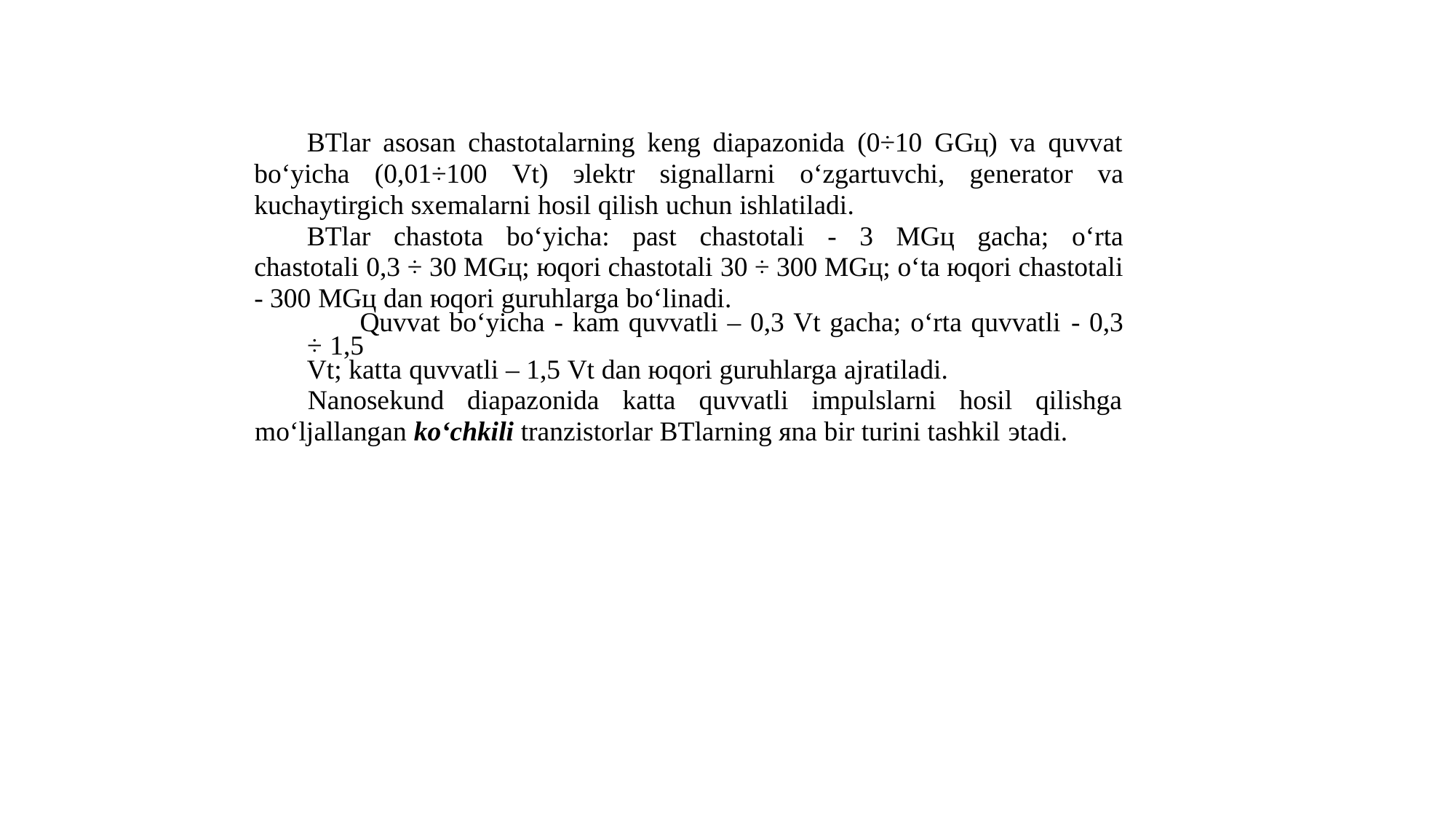

BTlar asosan chastotalarning keng diapazonida (0÷10 GGц) va quvvat bo‘yicha (0,01÷100 Vt) эlektr signallarni o‘zgartuvchi, generator va kuchaytirgich sxemalarni hosil qilish uchun ishlatiladi.
BTlar chastota bo‘yicha: past chastotali - 3 MGц gacha; o‘rta chastotali 0,3 ÷ 30 MGц; юqori chastotali 30 ÷ 300 MGц; o‘ta юqori chastotali - 300 MGц dan юqori guruhlarga bo‘linadi.
Quvvat bo‘yicha - kam quvvatli – 0,3 Vt gacha; o‘rta quvvatli - 0,3 ÷ 1,5
Vt; katta quvvatli – 1,5 Vt dan юqori guruhlarga ajratiladi.
Nanosekund diapazonida katta quvvatli impulslarni hosil qilishga mo‘ljallangan ko‘chkili tranzistorlar BTlarning яna bir turini tashkil эtadi.